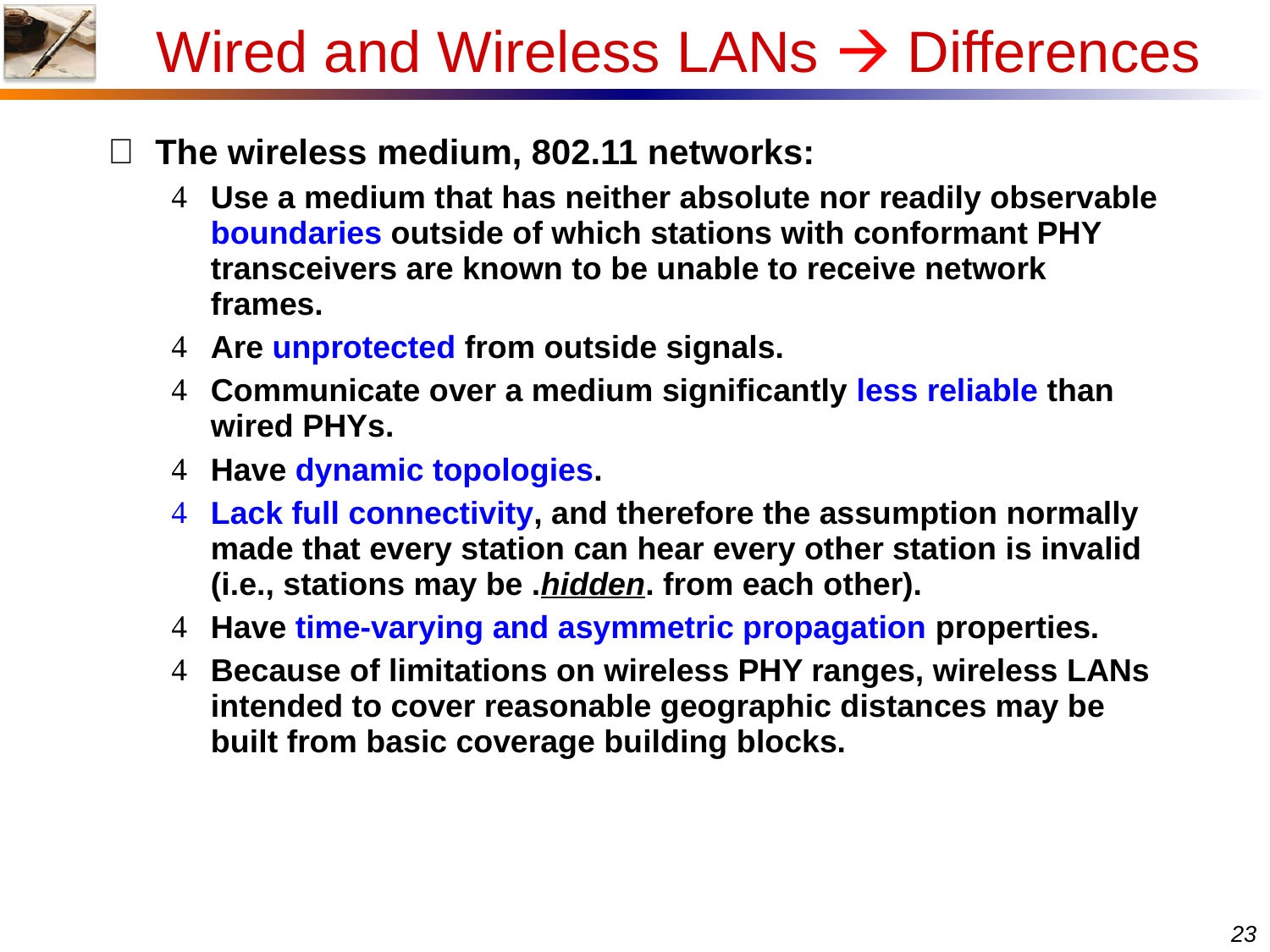

Wired and Wireless LANs 🡪 Differences
The wireless medium, 802.11 networks:
Use a medium that has neither absolute nor readily observable boundaries outside of which stations with conformant PHY transceivers are known to be unable to receive network frames.
Are unprotected from outside signals.
Communicate over a medium significantly less reliable than wired PHYs.
Have dynamic topologies.
Lack full connectivity, and therefore the assumption normally made that every station can hear every other station is invalid (i.e., stations may be .hidden. from each other).
Have time-varying and asymmetric propagation properties.
Because of limitations on wireless PHY ranges, wireless LANs intended to cover reasonable geographic distances may be built from basic coverage building blocks.